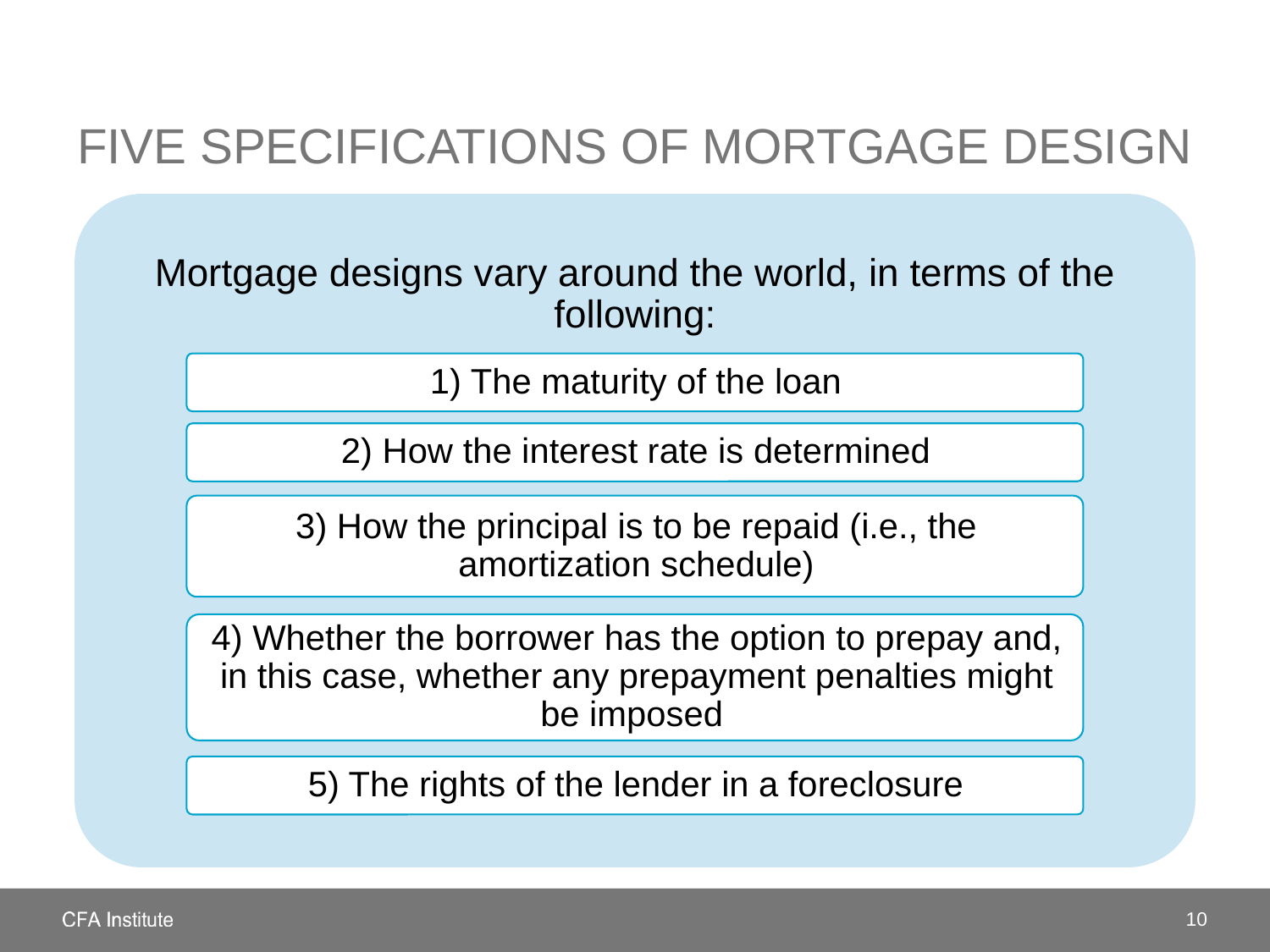

# Five specifications of MORTGAGE design
Mortgage designs vary around the world, in terms of the following:
1) The maturity of the loan
2) How the interest rate is determined
3) How the principal is to be repaid (i.e., the amortization schedule)
4) Whether the borrower has the option to prepay and, in this case, whether any prepayment penalties might be imposed
5) The rights of the lender in a foreclosure
10